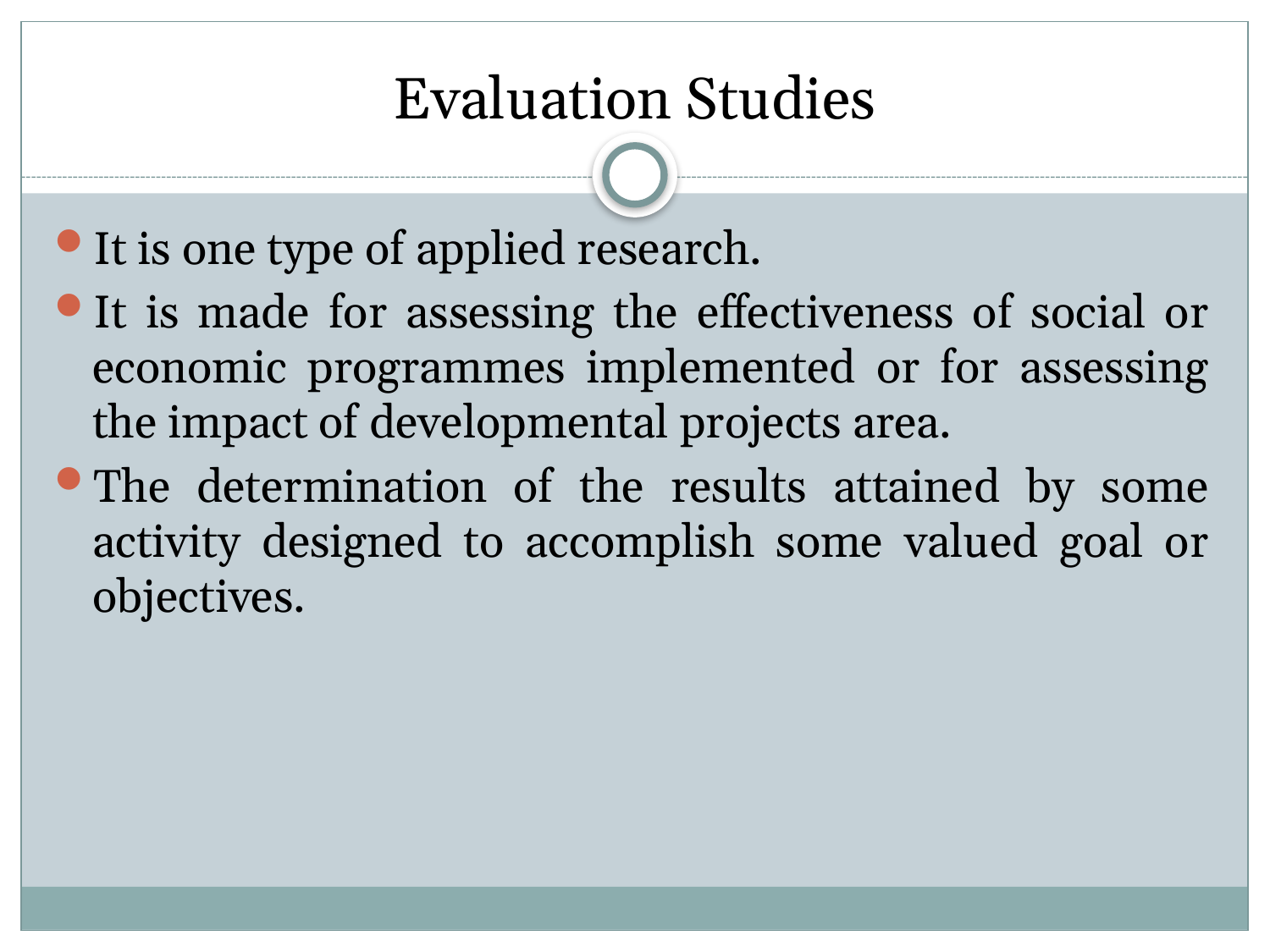

# Evaluation Studies
It is one type of applied research.
It is made for assessing the effectiveness of social or economic programmes implemented or for assessing the impact of developmental projects area.
The determination of the results attained by some activity designed to accomplish some valued goal or objectives.